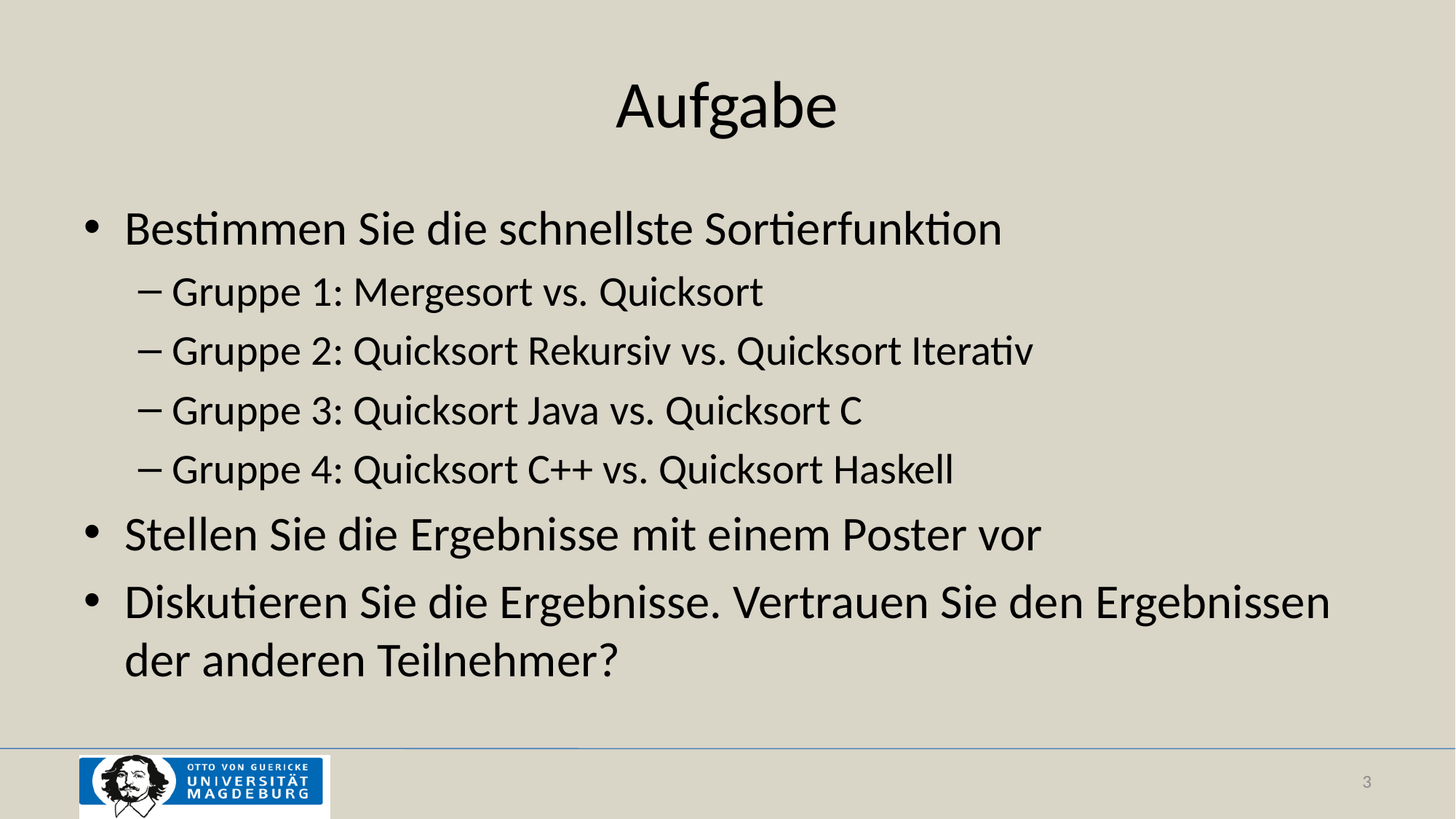

# Aufgabe
Bestimmen Sie die schnellste Sortierfunktion
Gruppe 1: Mergesort vs. Quicksort
Gruppe 2: Quicksort Rekursiv vs. Quicksort Iterativ
Gruppe 3: Quicksort Java vs. Quicksort C
Gruppe 4: Quicksort C++ vs. Quicksort Haskell
Stellen Sie die Ergebnisse mit einem Poster vor
Diskutieren Sie die Ergebnisse. Vertrauen Sie den Ergebnissen der anderen Teilnehmer?
3